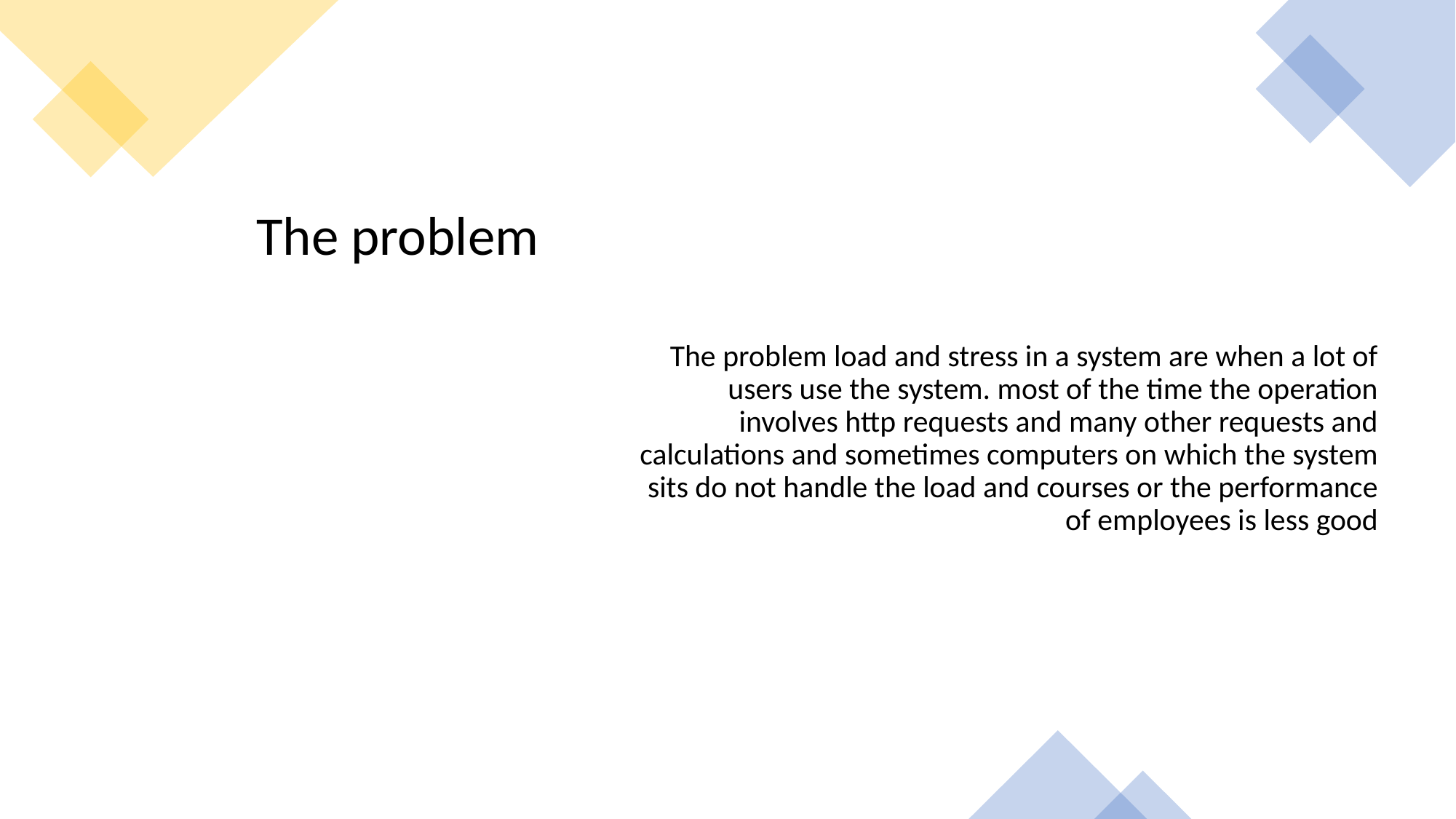

# The problem
The problem load and stress in a system are when a lot of users use the system. most of the time the operation involves http requests and many other requests and calculations and sometimes computers on which the system sits do not handle the load and courses or the performance of employees is less good